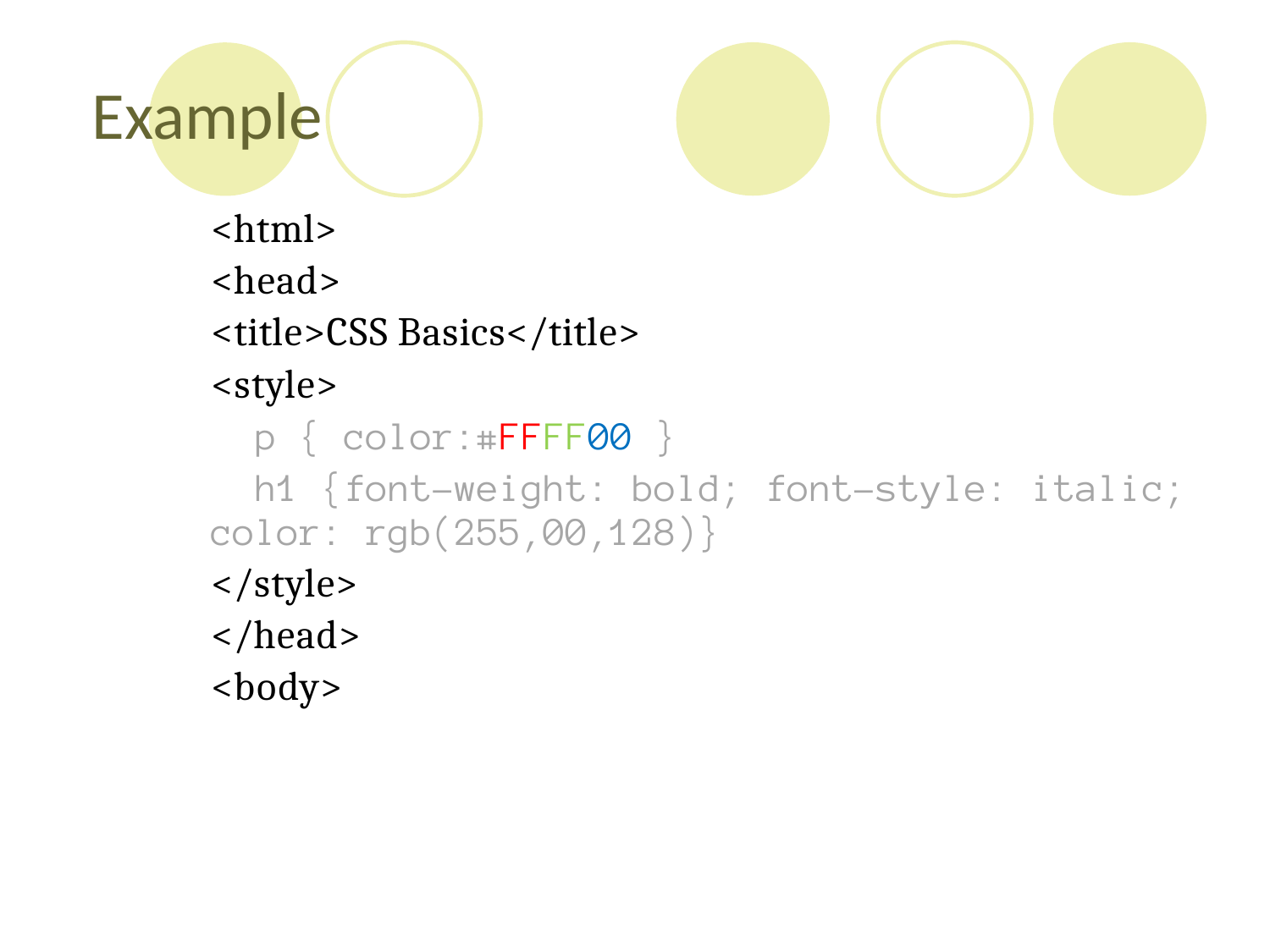

# Example
<html>
<head>
<title>CSS Basics</title>
<style>
  p { color:#FFFF00 }
  h1 {font-weight: bold; font-style: italic; color: rgb(255,00,128)}
</style>
</head>
<body>